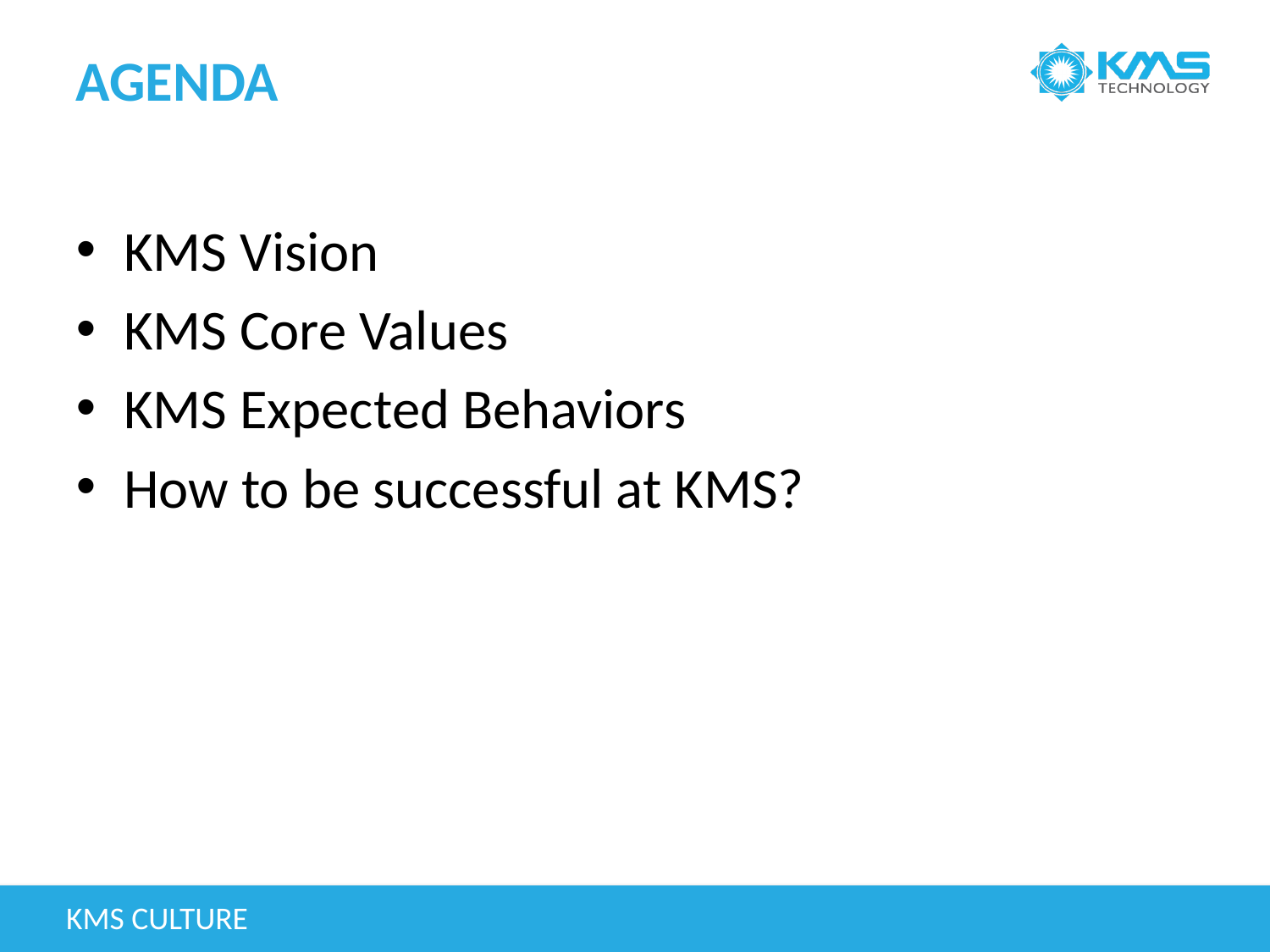

# Agenda
KMS Vision
KMS Core Values
KMS Expected Behaviors
How to be successful at KMS?
KMS Culture